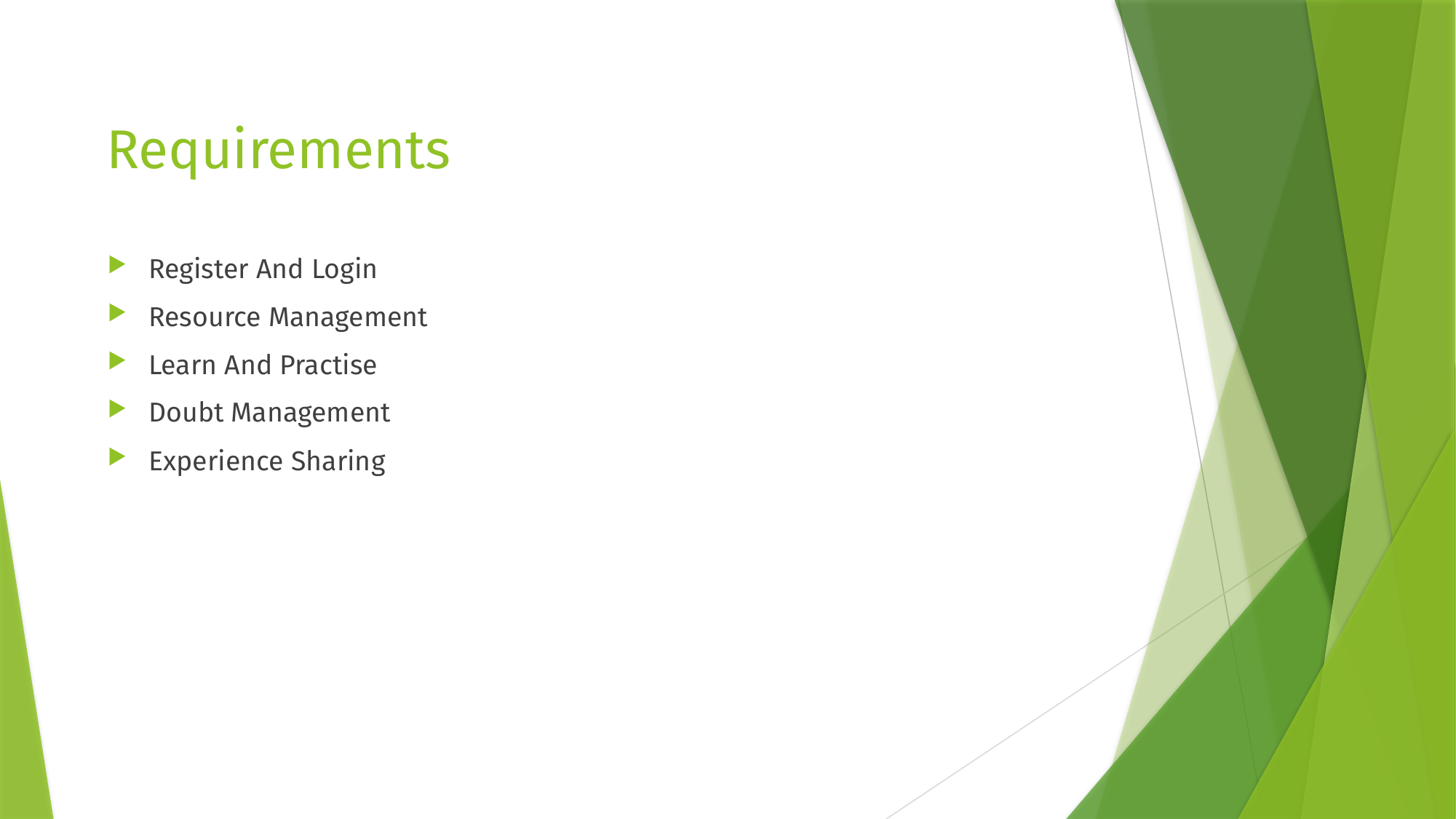

# Requirements
Register And Login
Resource Management
Learn And Practise
Doubt Management
Experience Sharing